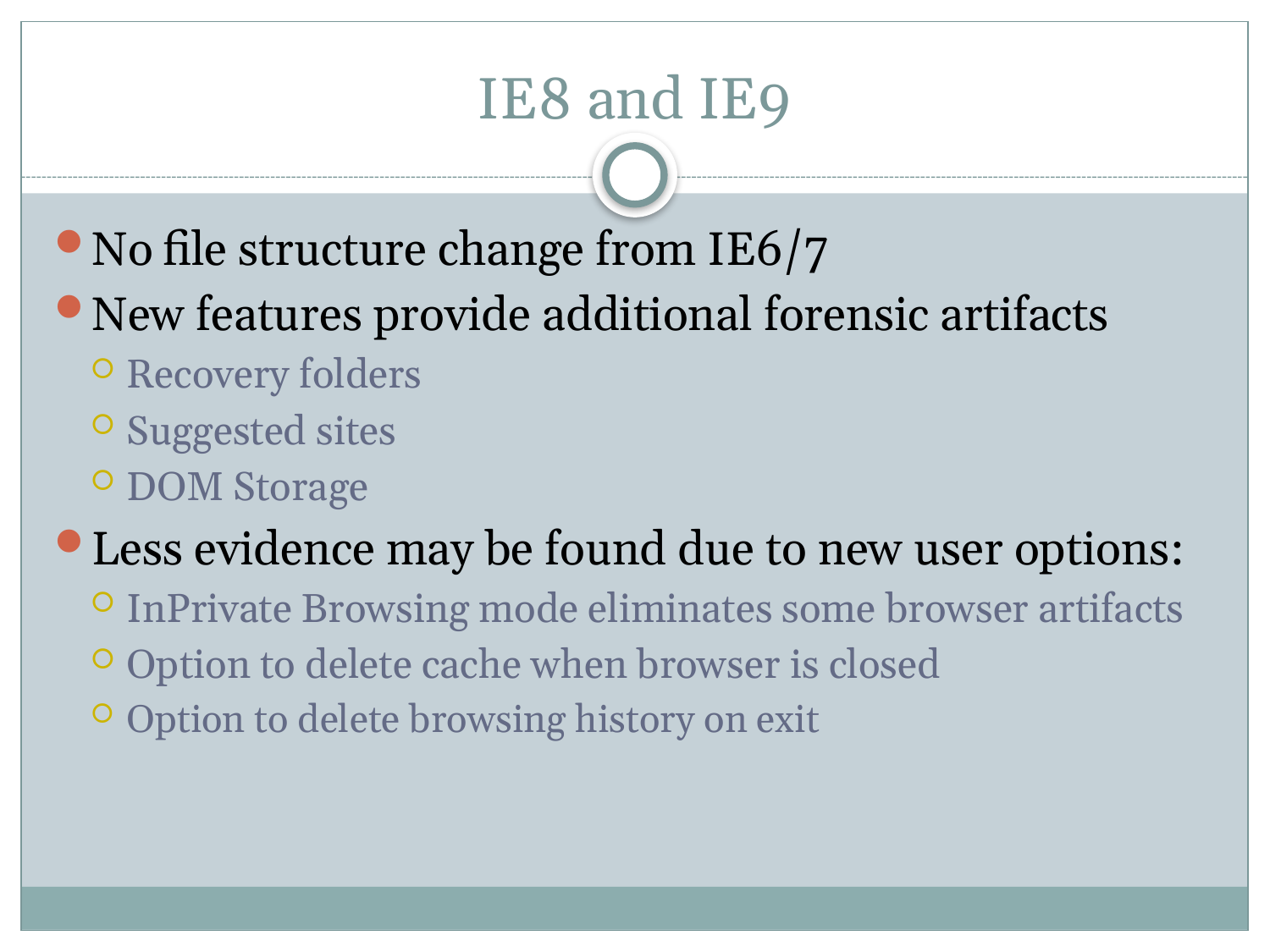

# IE8 and IE9
No file structure change from IE6/7
New features provide additional forensic artifacts
Recovery folders
Suggested sites
DOM Storage
Less evidence may be found due to new user options:
InPrivate Browsing mode eliminates some browser artifacts
Option to delete cache when browser is closed
Option to delete browsing history on exit